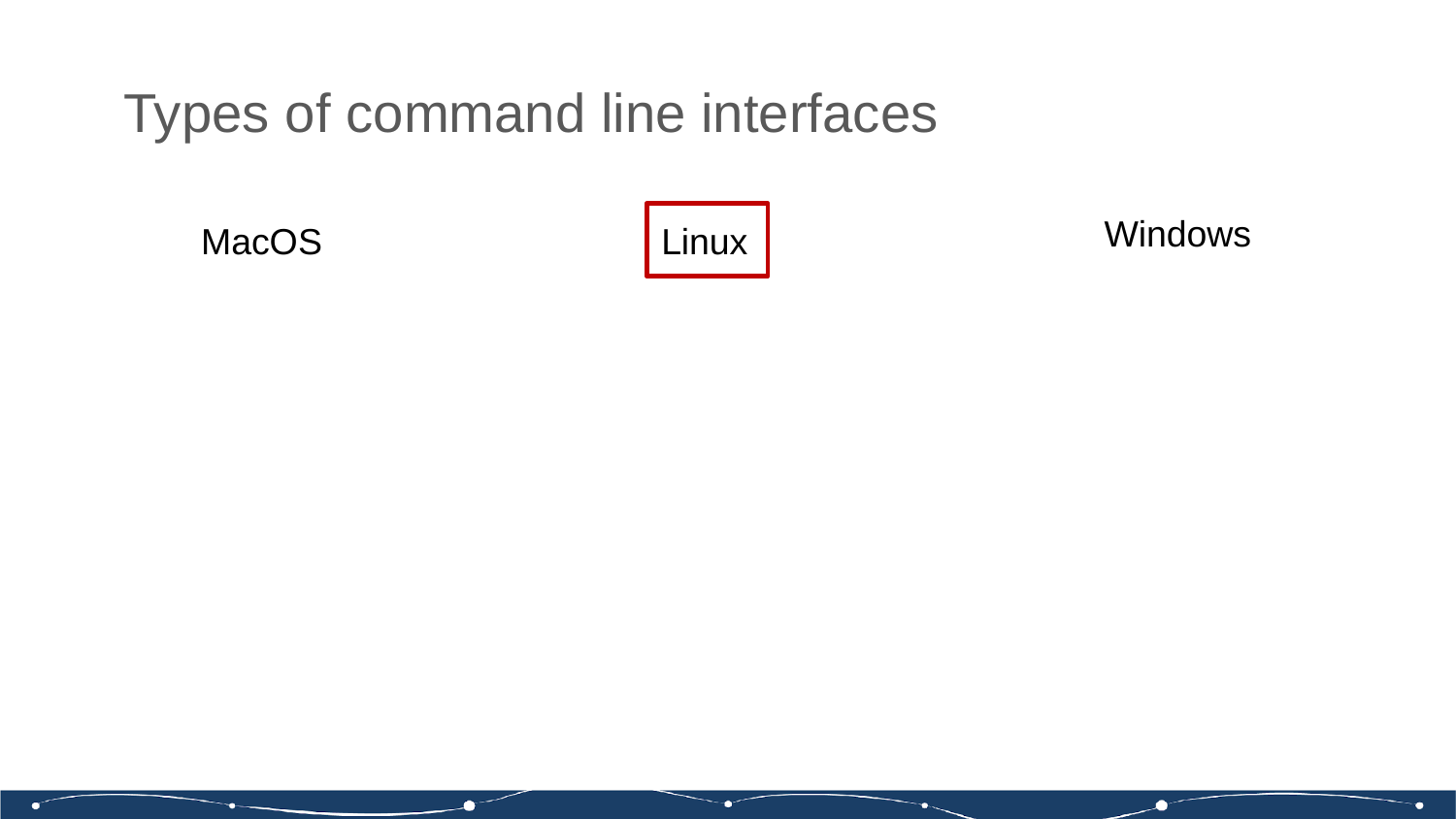

# Types of command line interfaces
Windows
MacOS
Linux